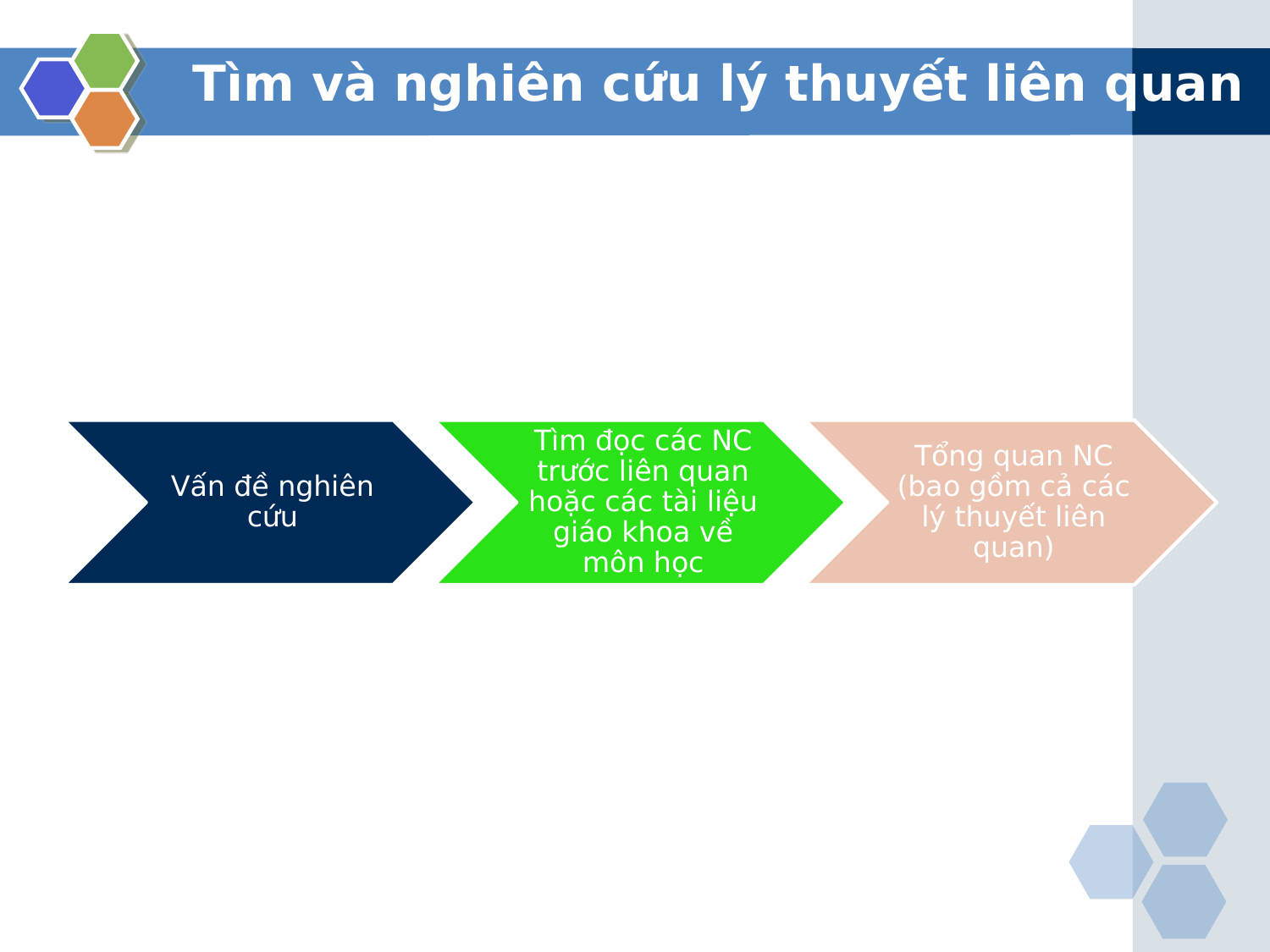

# Tìm và nghiên cứu lý thuyết liên quan
Vấn đề nghiên cứu
Tìm đọc các NC trước liên quan hoặc các tài liệu giáo khoa về môn học
Tổng quan NC (bao gồm cả các lý thuyết liên quan)